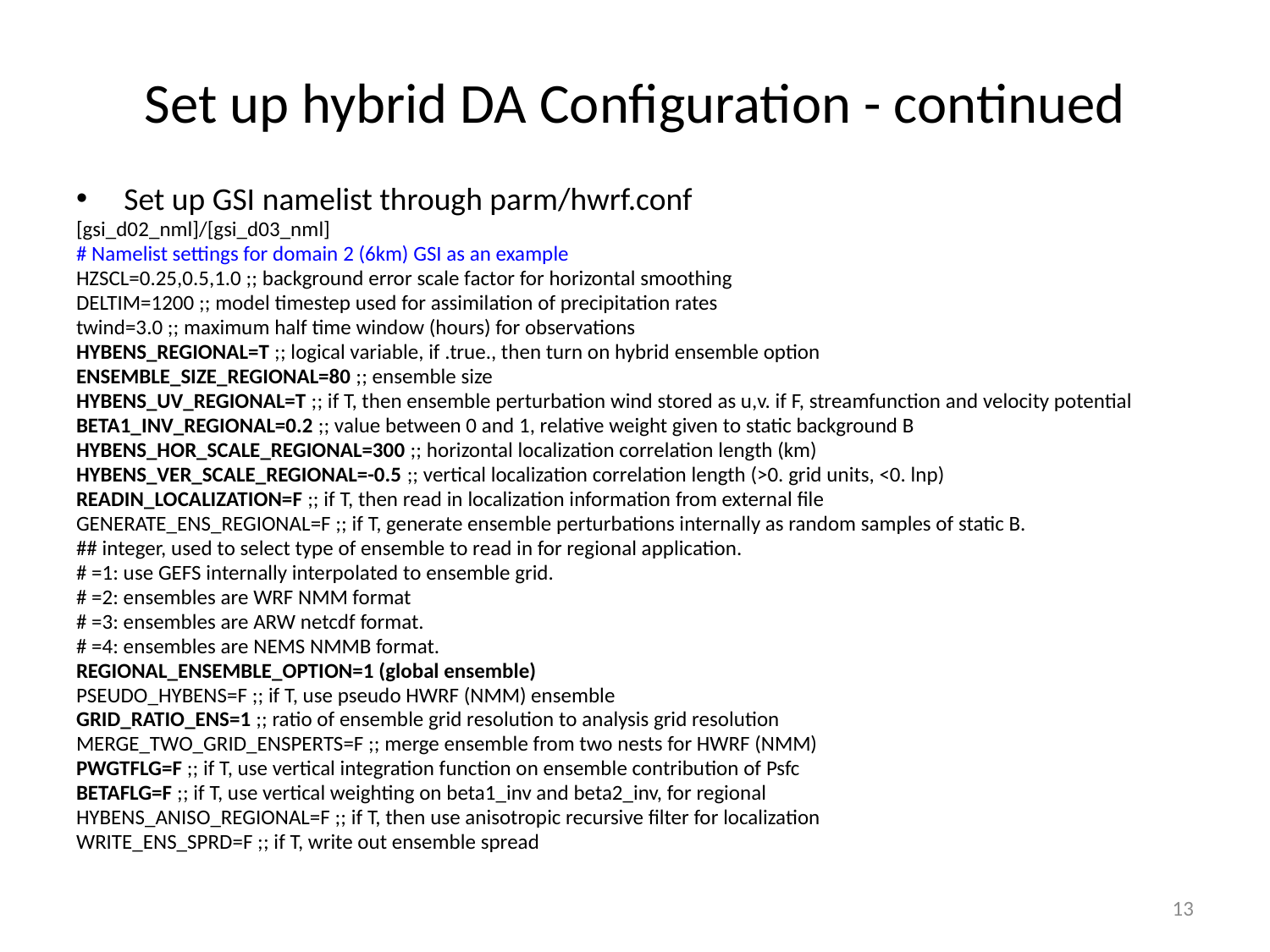

Set up hybrid DA Configuration - continued
Set up GSI namelist through parm/hwrf.conf
[gsi_d02_nml]/[gsi_d03_nml]
# Namelist settings for domain 2 (6km) GSI as an example
HZSCL=0.25,0.5,1.0 ;; background error scale factor for horizontal smoothing
DELTIM=1200 ;; model timestep used for assimilation of precipitation rates
twind=3.0 ;; maximum half time window (hours) for observations
HYBENS_REGIONAL=T ;; logical variable, if .true., then turn on hybrid ensemble option
ENSEMBLE_SIZE_REGIONAL=80 ;; ensemble size
HYBENS_UV_REGIONAL=T ;; if T, then ensemble perturbation wind stored as u,v. if F, streamfunction and velocity potential
BETA1_INV_REGIONAL=0.2 ;; value between 0 and 1, relative weight given to static background B
HYBENS_HOR_SCALE_REGIONAL=300 ;; horizontal localization correlation length (km)
HYBENS_VER_SCALE_REGIONAL=-0.5 ;; vertical localization correlation length (>0. grid units, <0. lnp)
READIN_LOCALIZATION=F ;; if T, then read in localization information from external file
GENERATE_ENS_REGIONAL=F ;; if T, generate ensemble perturbations internally as random samples of static B.
## integer, used to select type of ensemble to read in for regional application.
# =1: use GEFS internally interpolated to ensemble grid.
# =2: ensembles are WRF NMM format
# =3: ensembles are ARW netcdf format.
# =4: ensembles are NEMS NMMB format.
REGIONAL_ENSEMBLE_OPTION=1 (global ensemble)
PSEUDO_HYBENS=F ;; if T, use pseudo HWRF (NMM) ensemble
GRID_RATIO_ENS=1 ;; ratio of ensemble grid resolution to analysis grid resolution
MERGE_TWO_GRID_ENSPERTS=F ;; merge ensemble from two nests for HWRF (NMM)
PWGTFLG=F ;; if T, use vertical integration function on ensemble contribution of Psfc
BETAFLG=F ;; if T, use vertical weighting on beta1_inv and beta2_inv, for regional
HYBENS_ANISO_REGIONAL=F ;; if T, then use anisotropic recursive filter for localization
WRITE_ENS_SPRD=F ;; if T, write out ensemble spread

13